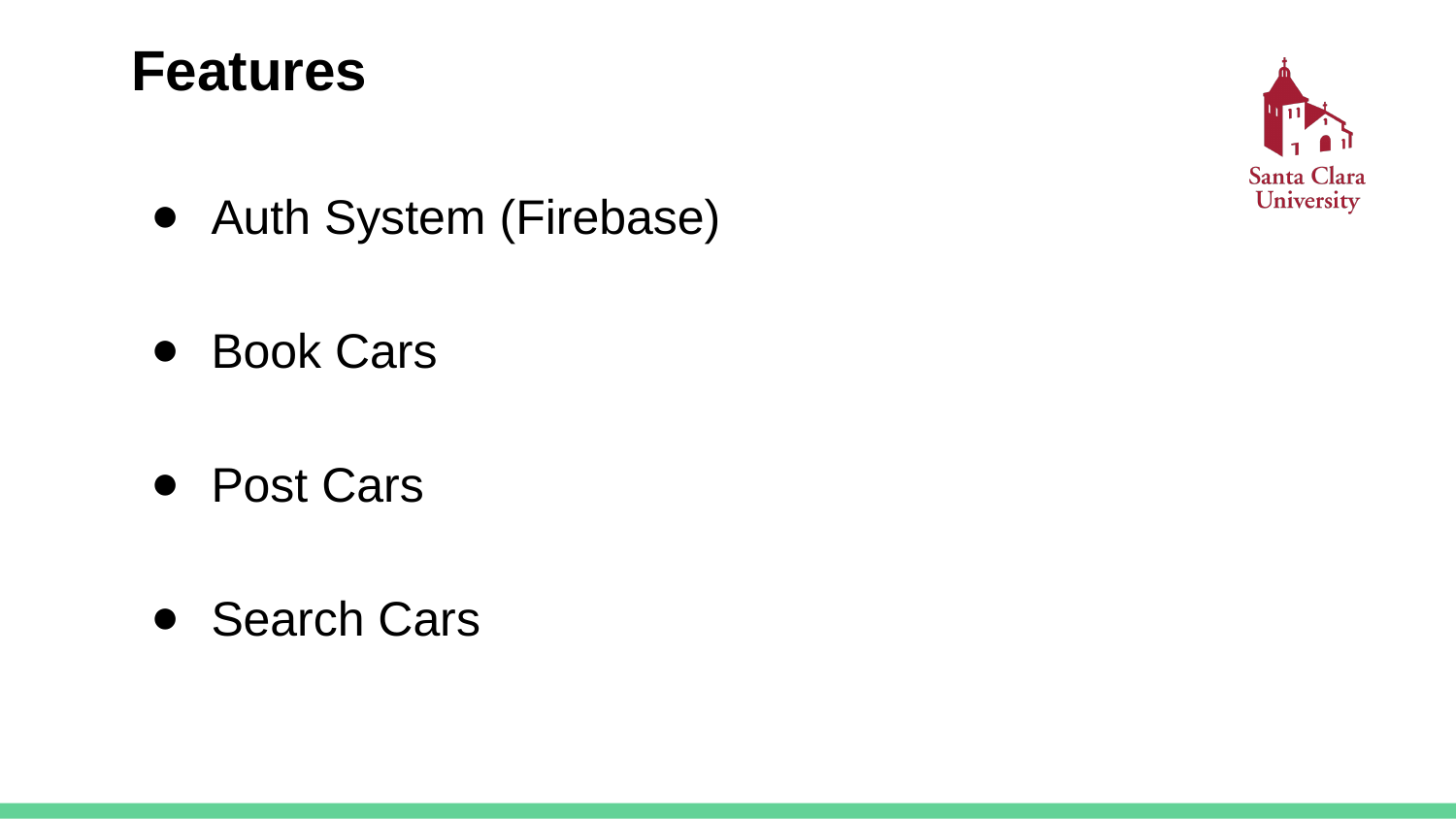

Features

Auth System (Firebase)

Book Cars

Post Cars

Search Cars